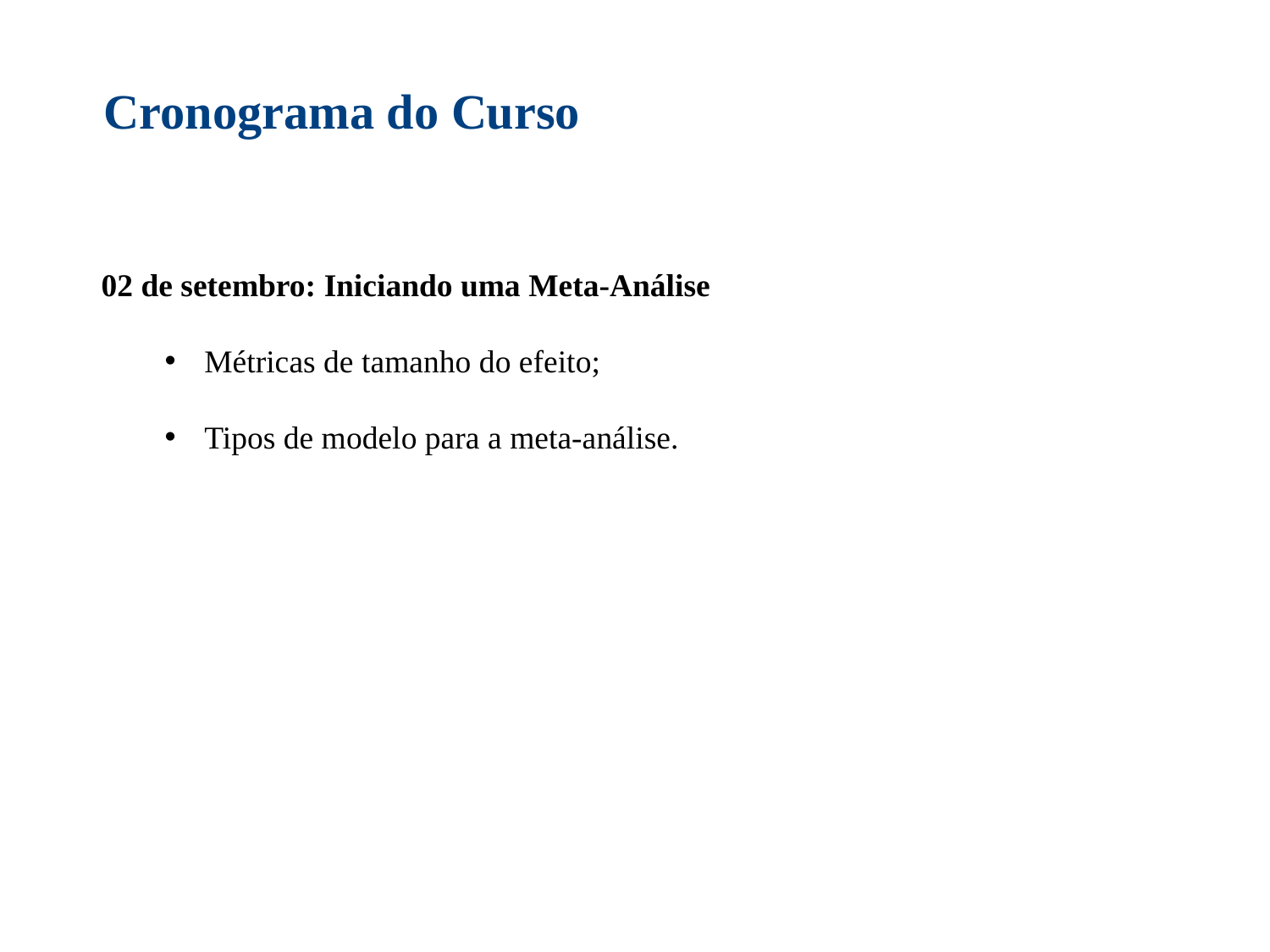

Cronograma do Curso
02 de setembro: Iniciando uma Meta-Análise
Métricas de tamanho do efeito;
Tipos de modelo para a meta-análise.